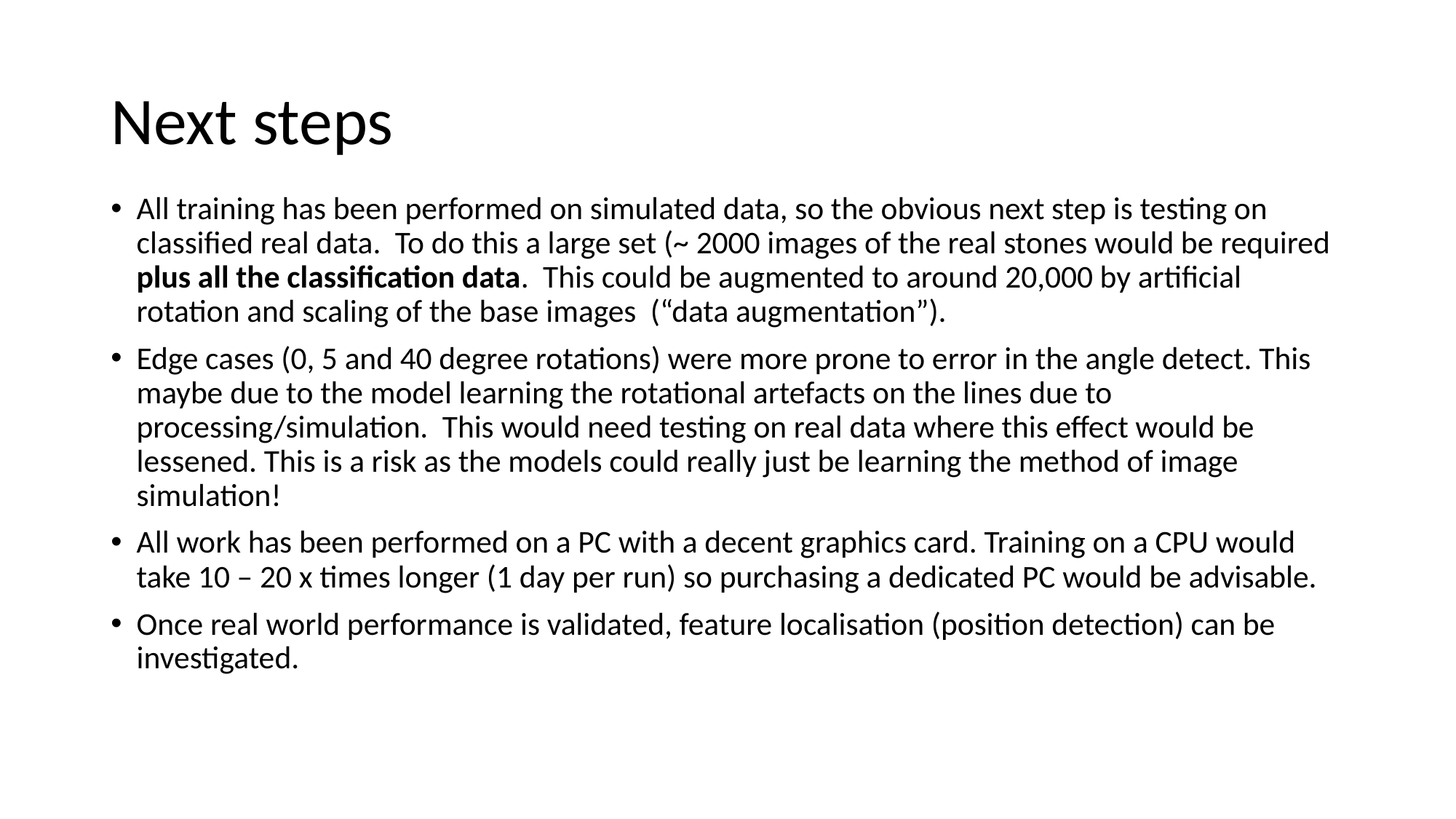

# Next steps
All training has been performed on simulated data, so the obvious next step is testing on classified real data.  To do this a large set (~ 2000 images of the real stones would be required plus all the classification data.  This could be augmented to around 20,000 by artificial rotation and scaling of the base images  (“data augmentation”).
Edge cases (0, 5 and 40 degree rotations) were more prone to error in the angle detect. This maybe due to the model learning the rotational artefacts on the lines due to processing/simulation.  This would need testing on real data where this effect would be lessened. This is a risk as the models could really just be learning the method of image simulation!
All work has been performed on a PC with a decent graphics card. Training on a CPU would take 10 – 20 x times longer (1 day per run) so purchasing a dedicated PC would be advisable.
Once real world performance is validated, feature localisation (position detection) can be investigated.